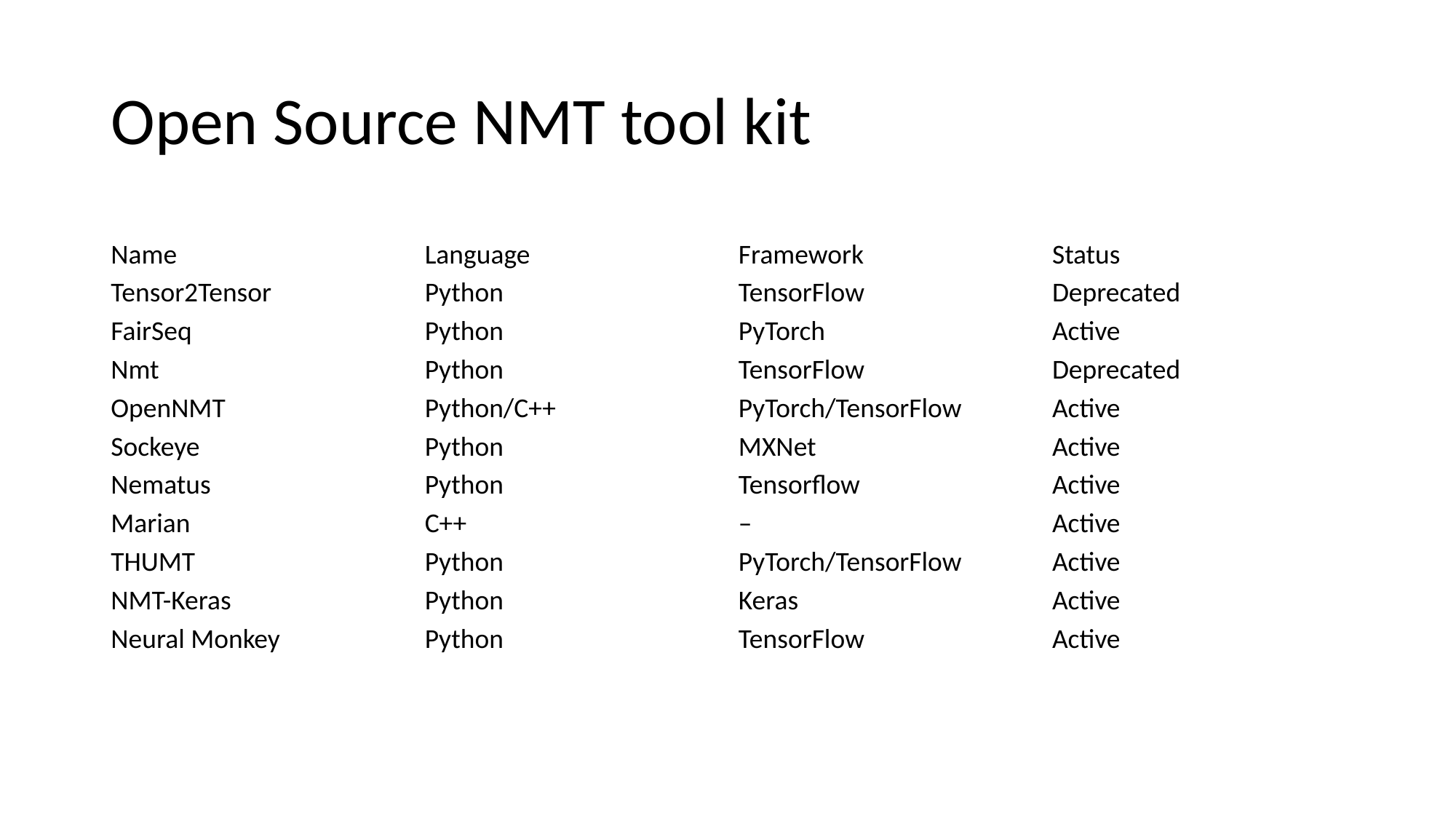

# Open Source NMT tool kit
| Name | Language | Framework | Status |
| --- | --- | --- | --- |
| Tensor2Tensor | Python | TensorFlow | Deprecated |
| FairSeq | Python | PyTorch | Active |
| Nmt | Python | TensorFlow | Deprecated |
| OpenNMT | Python/C++ | PyTorch/TensorFlow | Active |
| Sockeye | Python | MXNet | Active |
| Nematus | Python | Tensorflow | Active |
| Marian | C++ | – | Active |
| THUMT | Python | PyTorch/TensorFlow | Active |
| NMT-Keras | Python | Keras | Active |
| Neural Monkey | Python | TensorFlow | Active |